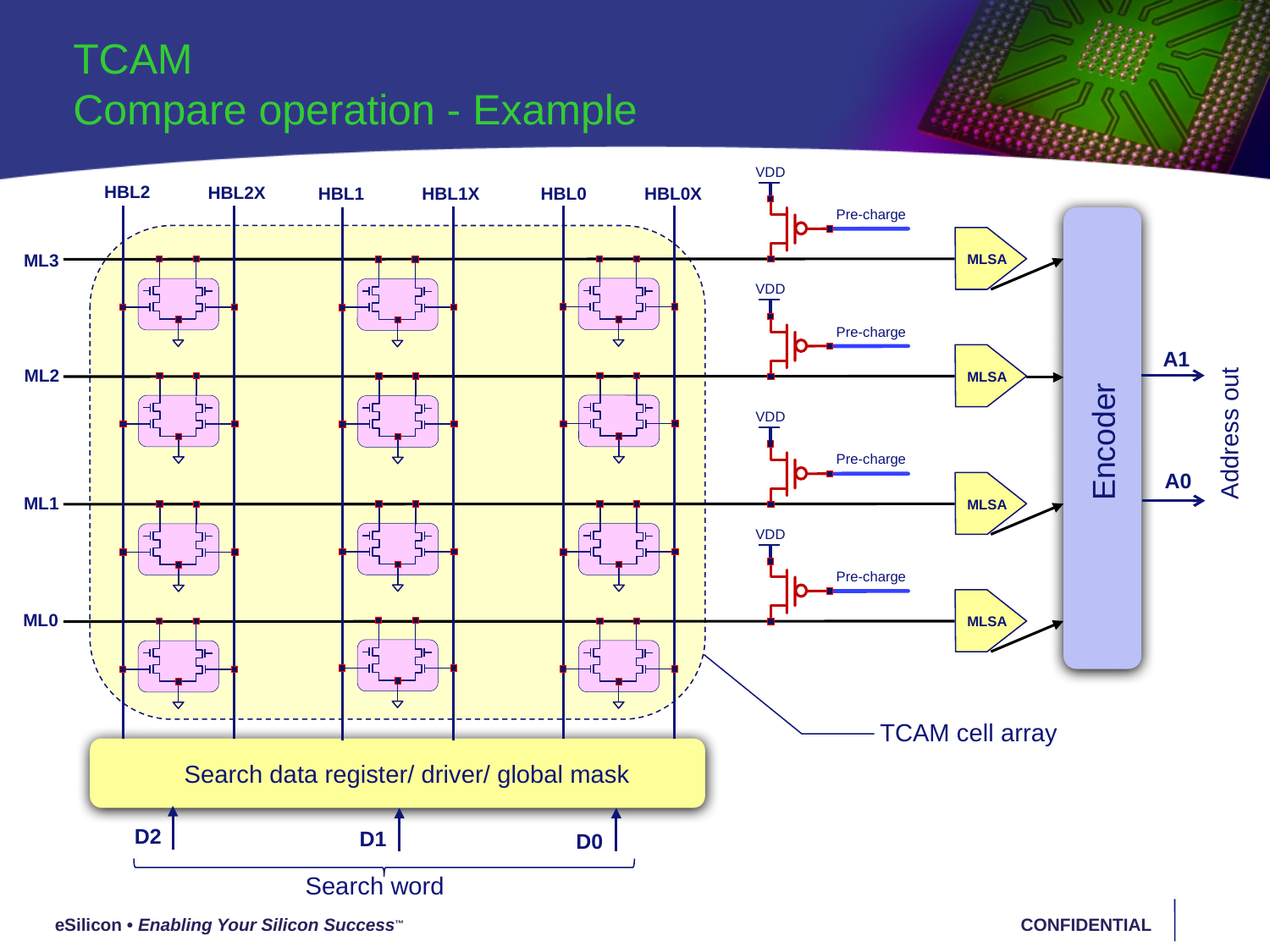

TCAM
Compare operation - Example
VDD

Pre-charge

HBL2
HBL2X
HBL0
HBL1
HBL0X
HBL1X

MLSA
ML3

VDD

Pre-charge

A1

MLSA
ML2

Encoder
VDD

Pre-charge

Address out
A0

MLSA
ML1

VDD

Pre-charge

MLSA
ML0

TCAM cell array

Search data register/ driver/ global mask
D2
D1
D0
Search word